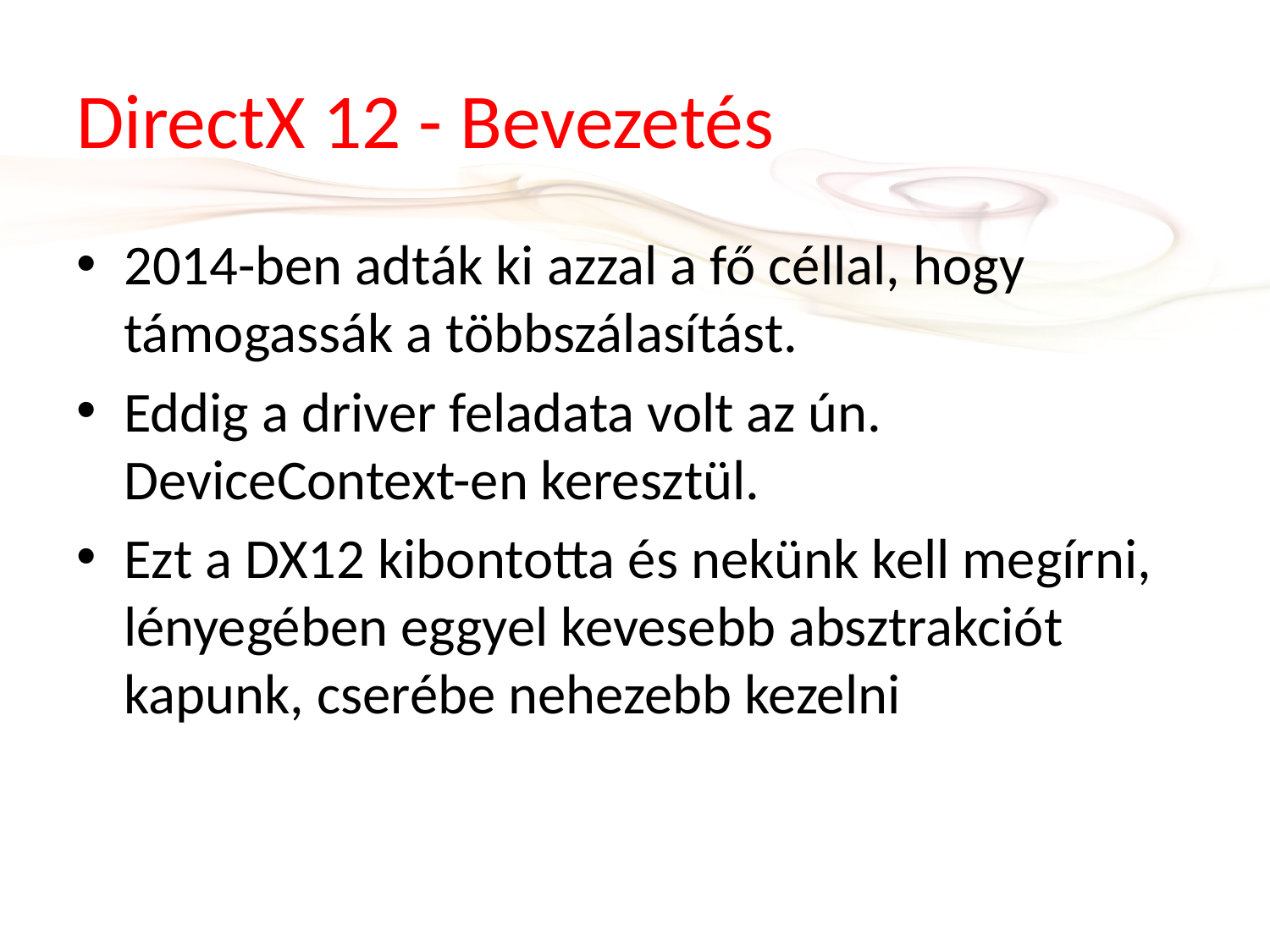

# DirectX 12 - Bevezetés
2014-ben adták ki azzal a fő céllal, hogy támogassák a többszálasítást.
Eddig a driver feladata volt az ún. DeviceContext-en keresztül.
Ezt a DX12 kibontotta és nekünk kell megírni, lényegében eggyel kevesebb absztrakciót kapunk, cserébe nehezebb kezelni